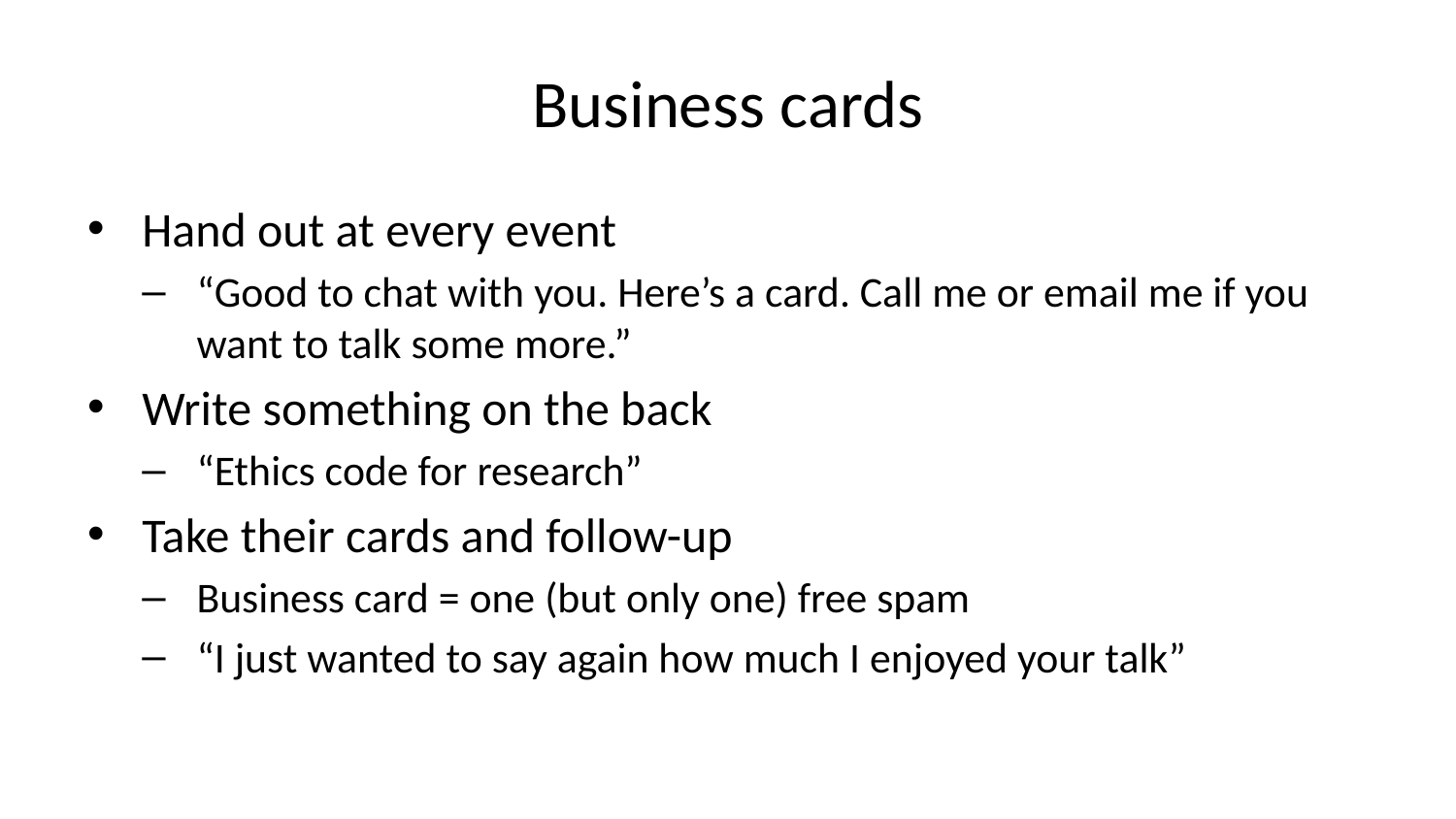

# Business cards
Hand out at every event
“Good to chat with you. Here’s a card. Call me or email me if you want to talk some more.”
Write something on the back
“Ethics code for research”
Take their cards and follow-up
Business card = one (but only one) free spam
“I just wanted to say again how much I enjoyed your talk”